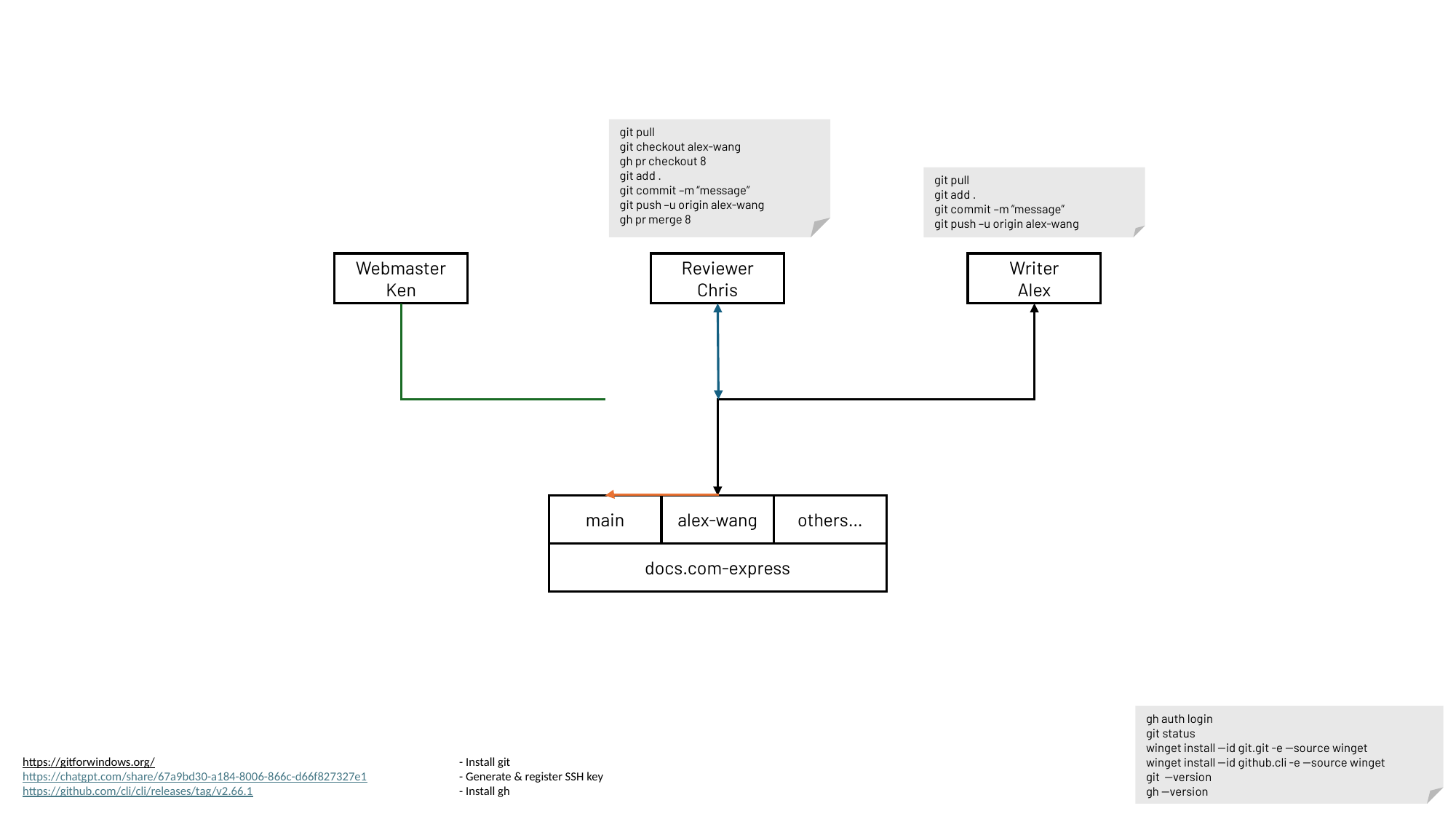

git pull
git checkout alex-wang
gh pr checkout 8
git add .
git commit –m “message”
git push –u origin alex-wang
gh pr merge 8
git pull
git add .
git commit –m “message”
git push –u origin alex-wang
Webmaster
Ken
Reviewer
Chris
Writer
Alex
main
alex-wang
others…
docs.com-express
gh auth login
git status
winget install --id git.git -e --source winget
winget install --id github.cli -e --source winget
git  --version
gh --version
https://gitforwindows.org/ 			- Install git
https://chatgpt.com/share/67a9bd30-a184-8006-866c-d66f827327e1 	- Generate & register SSH key
https://github.com/cli/cli/releases/tag/v2.66.1 		- Install gh